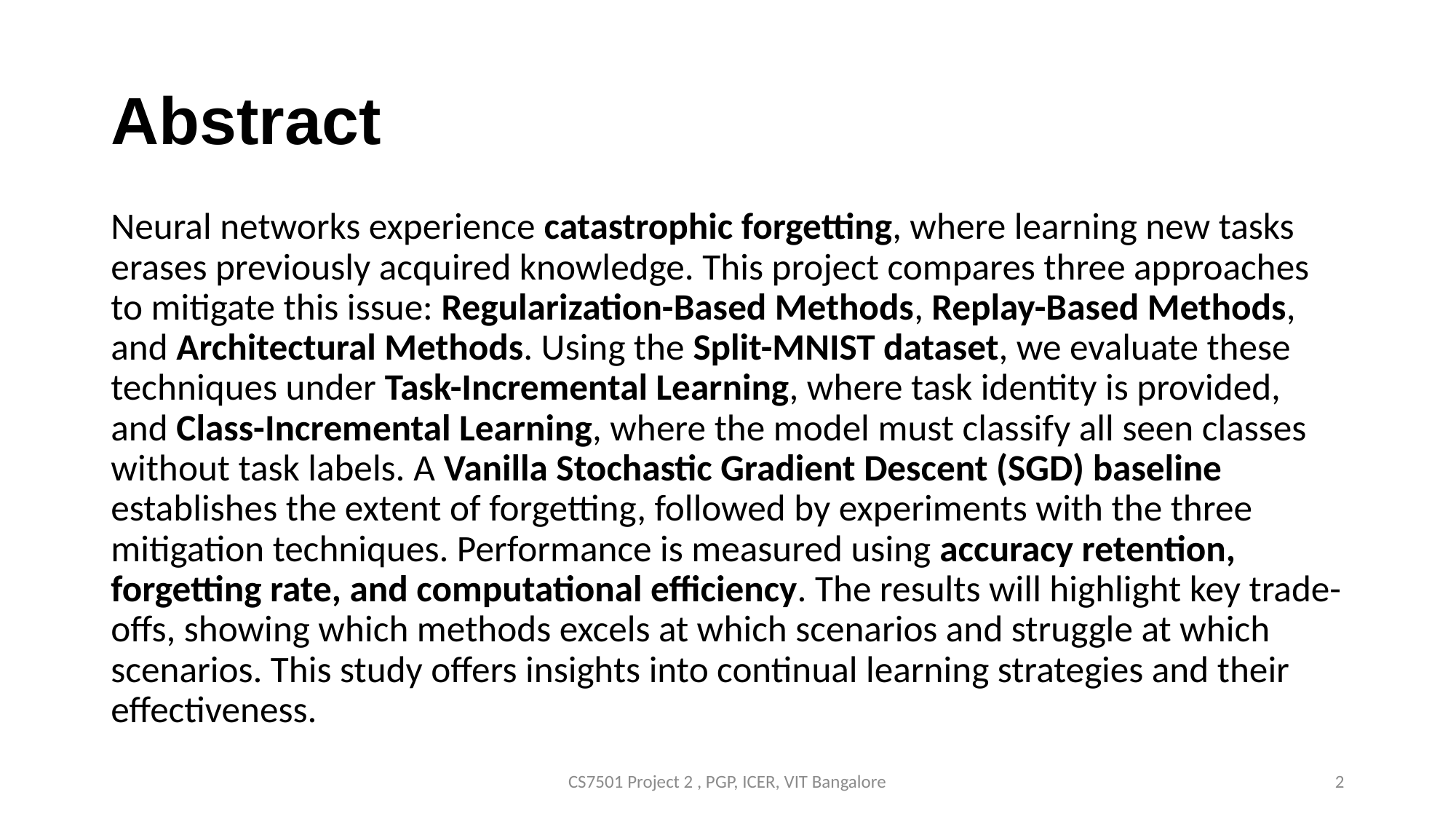

# Abstract
Neural networks experience catastrophic forgetting, where learning new tasks erases previously acquired knowledge. This project compares three approaches to mitigate this issue: Regularization-Based Methods, Replay-Based Methods, and Architectural Methods. Using the Split-MNIST dataset, we evaluate these techniques under Task-Incremental Learning, where task identity is provided, and Class-Incremental Learning, where the model must classify all seen classes without task labels. A Vanilla Stochastic Gradient Descent (SGD) baseline establishes the extent of forgetting, followed by experiments with the three mitigation techniques. Performance is measured using accuracy retention, forgetting rate, and computational efficiency. The results will highlight key trade-offs, showing which methods excels at which scenarios and struggle at which scenarios. This study offers insights into continual learning strategies and their effectiveness.

CS7501 Project 2 , PGP, ICER, VIT Bangalore
2